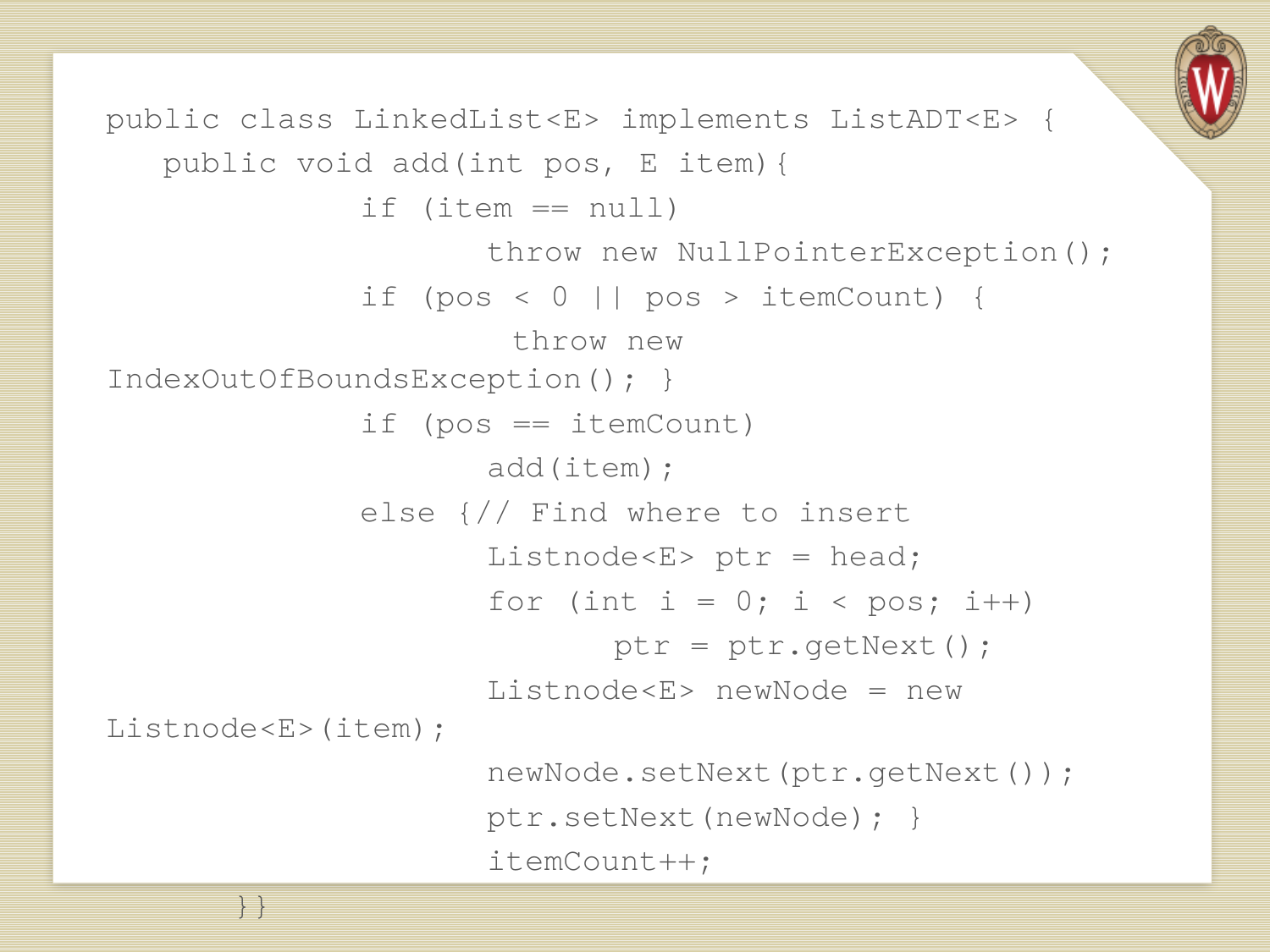

public class LinkedList<E> implements ListADT<E> {
   public void add(int pos, E item){
		if (item == null)
			throw new NullPointerException();
		if (pos < 0 || pos > itemCount) {
		        throw new IndexOutOfBoundsException(); }
		if (pos == itemCount)
			add(item);
		else {// Find where to insert
			Listnode<E> ptr = head;
			for (int i = 0; i < pos; i++)
				ptr = ptr.getNext();
			Listnode<E> newNode = new Listnode<E>(item);
			newNode.setNext(ptr.getNext());
			ptr.setNext(newNode); }
			itemCount++;
	}}